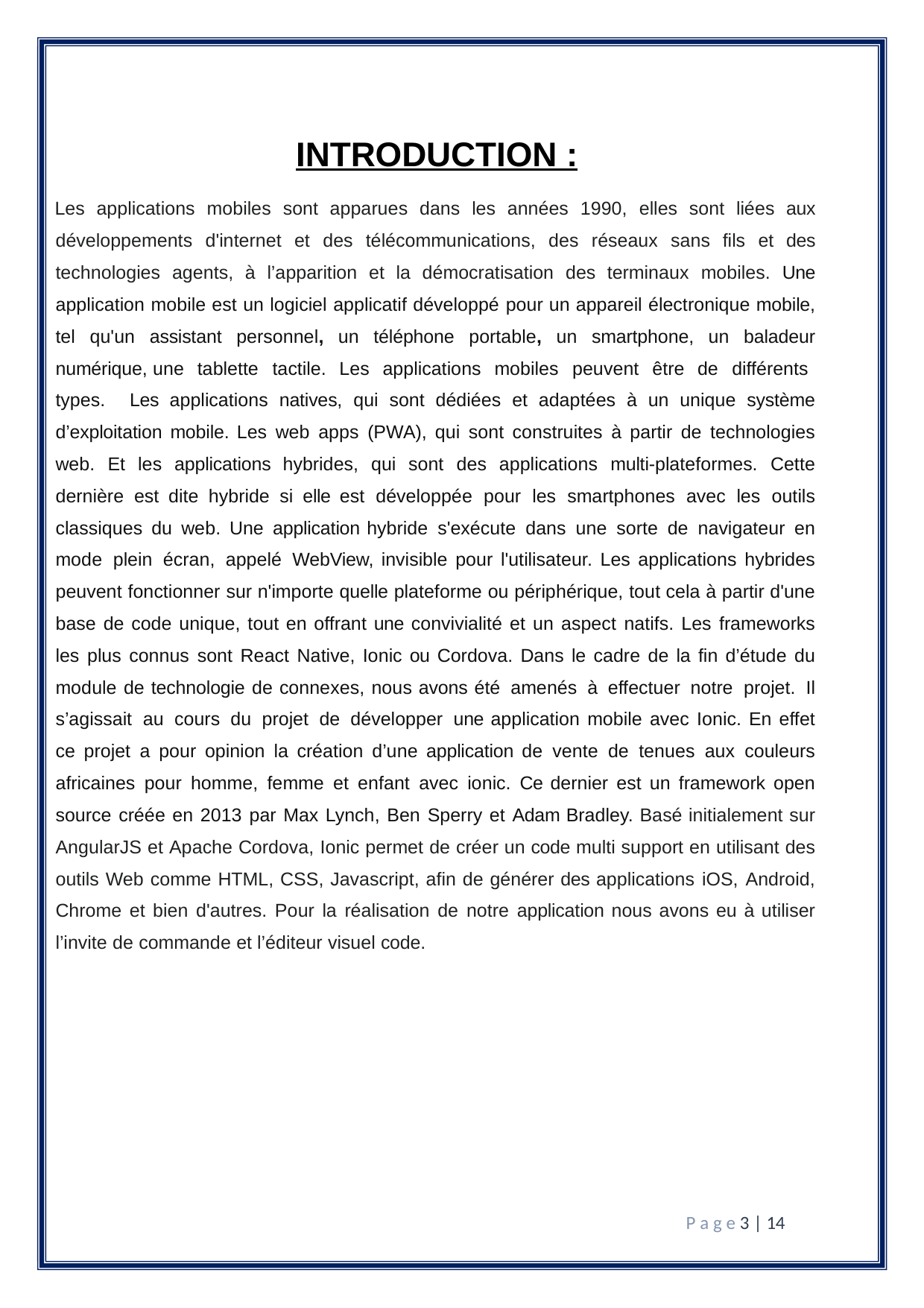

INTRODUCTION :
Les applications mobiles sont apparues dans les années 1990, elles sont liées aux développements d'internet et des télécommunications, des réseaux sans fils et des technologies agents, à l’apparition et la démocratisation des terminaux mobiles. Une application mobile est un logiciel applicatif développé pour un appareil électronique mobile, tel qu'un assistant personnel, un téléphone portable, un smartphone, un baladeur numérique, une tablette  tactile. Les applications mobiles  peuvent être de  différents  types.  Les applications natives, qui sont dédiées et adaptées à un unique système d’exploitation mobile. Les web apps (PWA), qui sont construites à partir de technologies web. Et les applications hybrides, qui sont des applications multi-plateformes. Cette dernière est dite hybride si elle est développée pour les smartphones avec les outils classiques du web. Une application hybride s'exécute dans une sorte de navigateur en mode plein écran, appelé WebView, invisible pour l'utilisateur. Les applications hybrides peuvent fonctionner sur n'importe quelle plateforme ou périphérique, tout cela à partir d'une base de code unique, tout en offrant une convivialité et un aspect natifs. Les frameworks les plus connus sont React Native, Ionic ou Cordova. Dans le cadre de la fin d’étude du module de technologie de connexes, nous avons été amenés à effectuer notre projet. Il s’agissait au cours du projet de développer une application mobile avec Ionic. En effet ce projet a pour opinion la création d’une application de vente de tenues aux couleurs africaines pour homme, femme et enfant avec ionic. Ce dernier est un framework open source créée en 2013 par Max Lynch, Ben Sperry et Adam Bradley. Basé initialement sur AngularJS et Apache Cordova, Ionic permet de créer un code multi support en utilisant des outils Web comme HTML, CSS, Javascript, afin de générer des applications iOS, Android, Chrome et bien d'autres. Pour la réalisation de notre application nous avons eu à utiliser l’invite de commande et l’éditeur visuel code.
P a g e 3 | 14